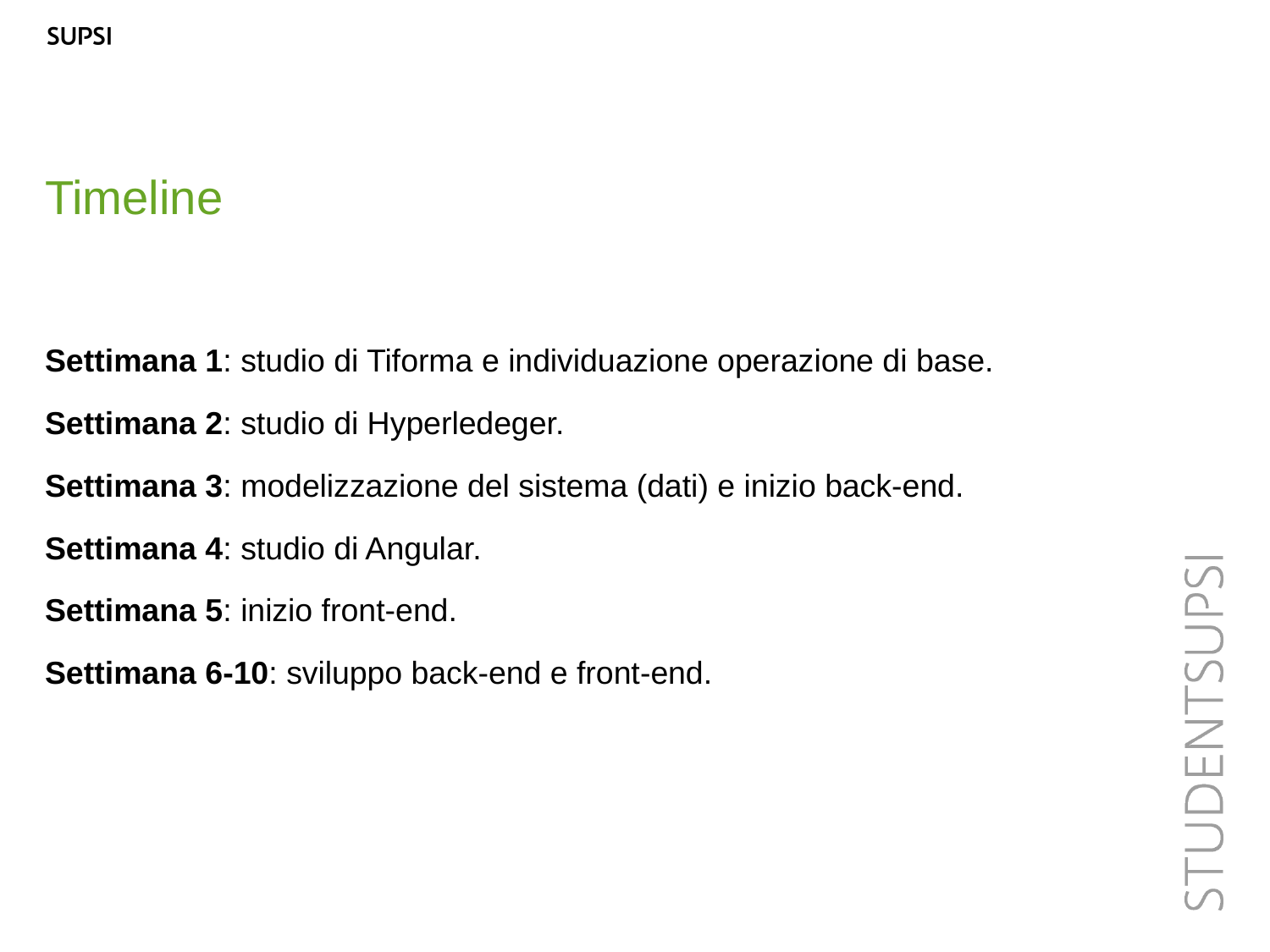

Timeline
Settimana 1: studio di Tiforma e individuazione operazione di base.
Settimana 2: studio di Hyperledeger.
Settimana 3: modelizzazione del sistema (dati) e inizio back-end.
Settimana 4: studio di Angular.
Settimana 5: inizio front-end.
Settimana 6-10: sviluppo back-end e front-end.